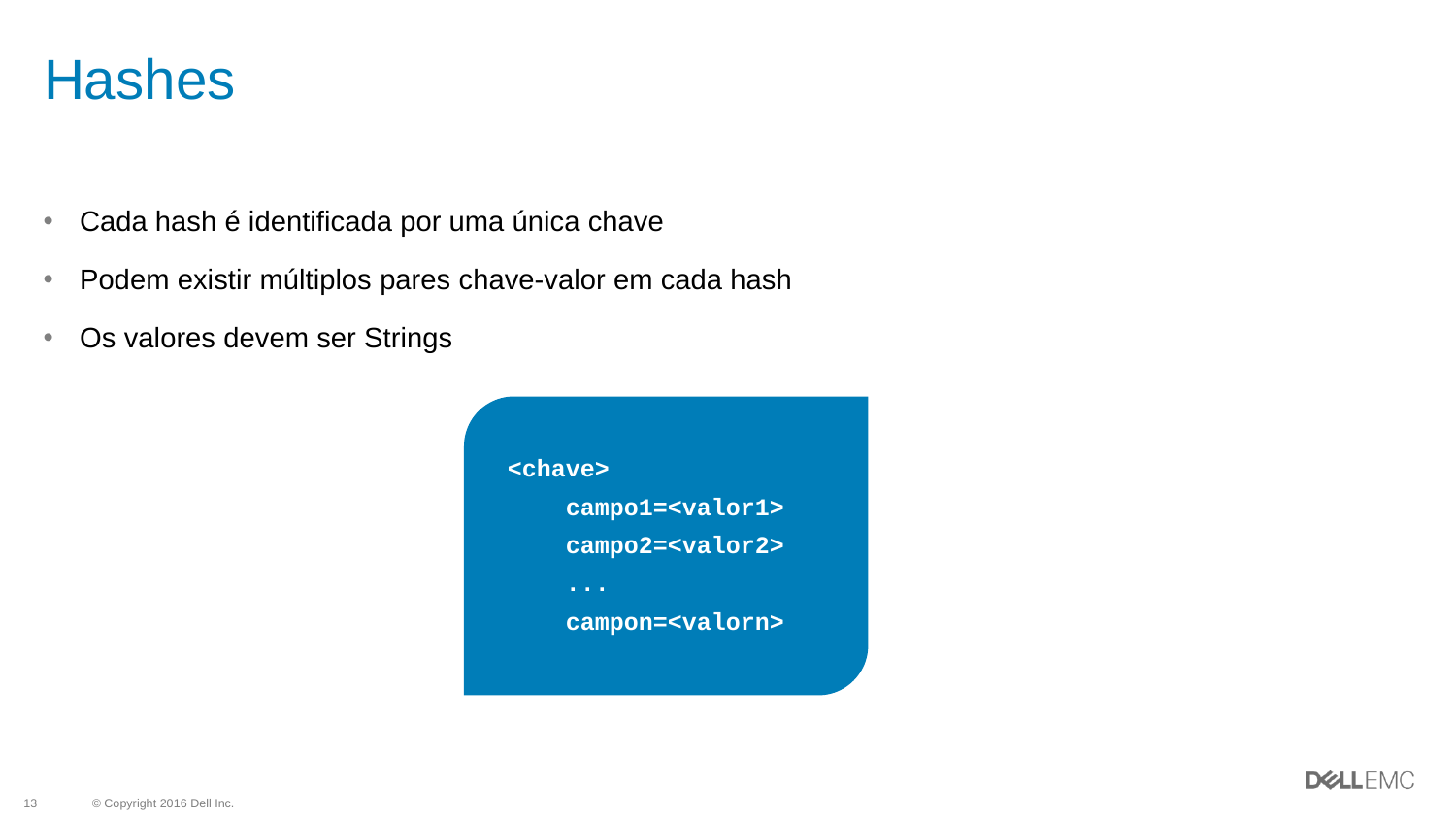

# Hashes
Cada hash é identificada por uma única chave
Podem existir múltiplos pares chave-valor em cada hash
Os valores devem ser Strings
<chave>
    campo1=<valor1>
    campo2=<valor2>
    ...
    campon=<valorn>